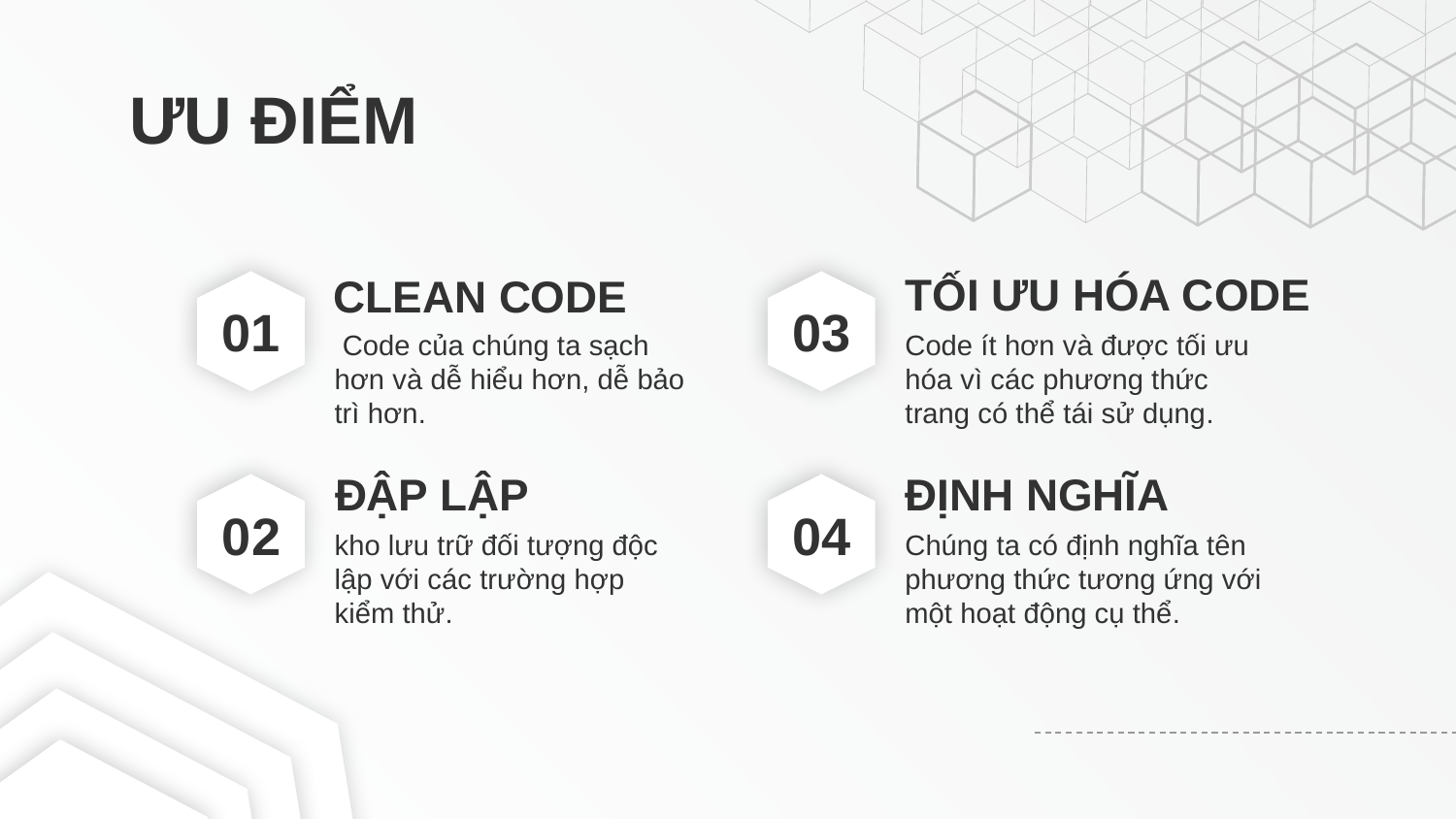

ƯU ĐIỂM
TỐI ƯU HÓA CODE
# CLEAN CODE

01
03
 Code của chúng ta sạch hơn và dễ hiểu hơn, dễ bảo trì hơn.
Code ít hơn và được tối ưu hóa vì các phương thức trang có thể tái sử dụng.
ĐẬP LẬP
ĐỊNH NGHĨA

02
04
kho lưu trữ đối tượng độc lập với các trường hợp kiểm thử.
Chúng ta có định nghĩa tên phương thức tương ứng với một hoạt động cụ thể.